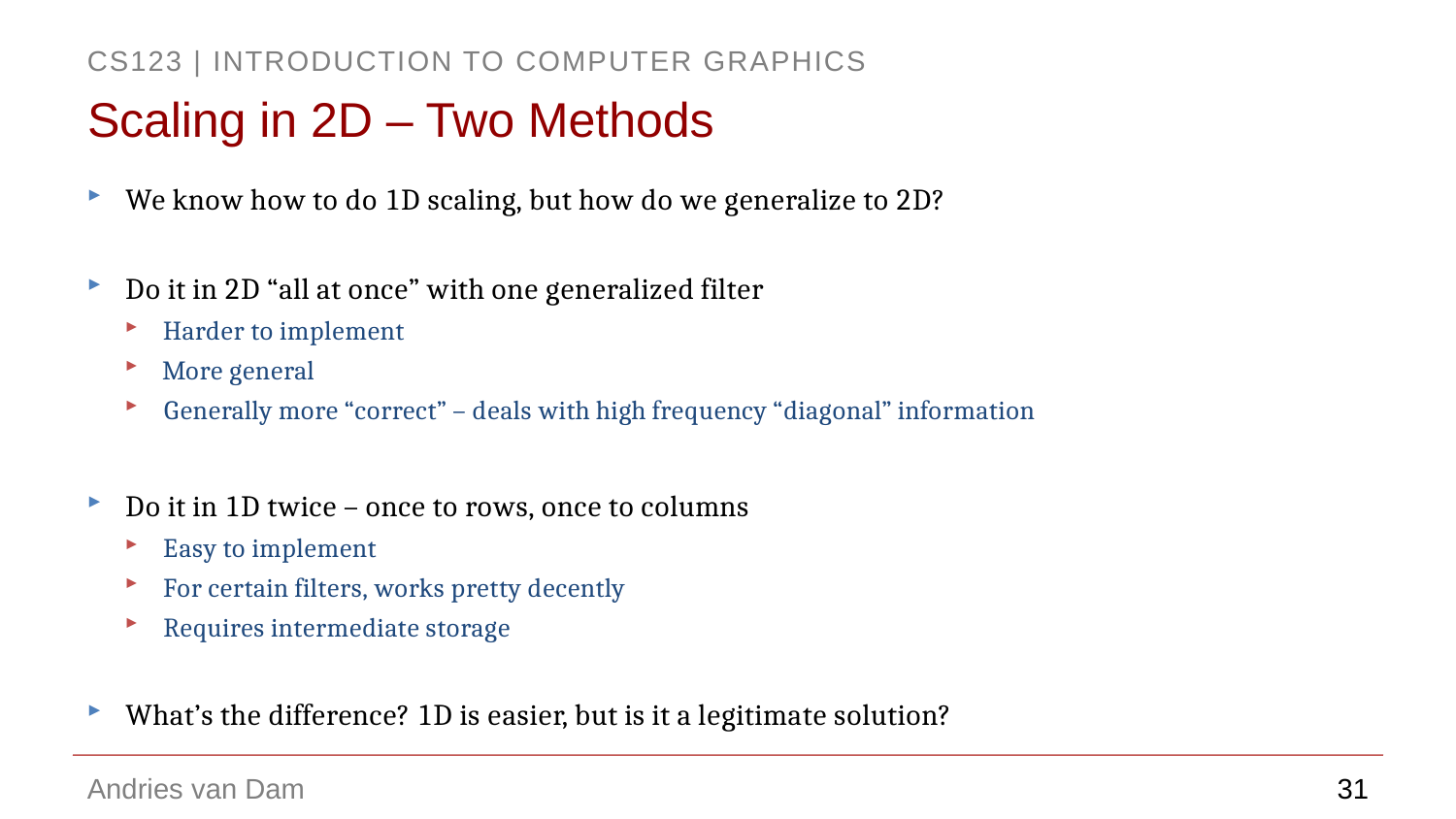

# Scaling in 2D – Two Methods
We know how to do 1D scaling, but how do we generalize to 2D?

Do it in 2D “all at once” with one generalized filter
Harder to implement
More general
Generally more “correct” – deals with high frequency “diagonal” information

Do it in 1D twice – once to rows, once to columns
Easy to implement
For certain filters, works pretty decently
Requires intermediate storage

What’s the difference? 1D is easier, but is it a legitimate solution?

31